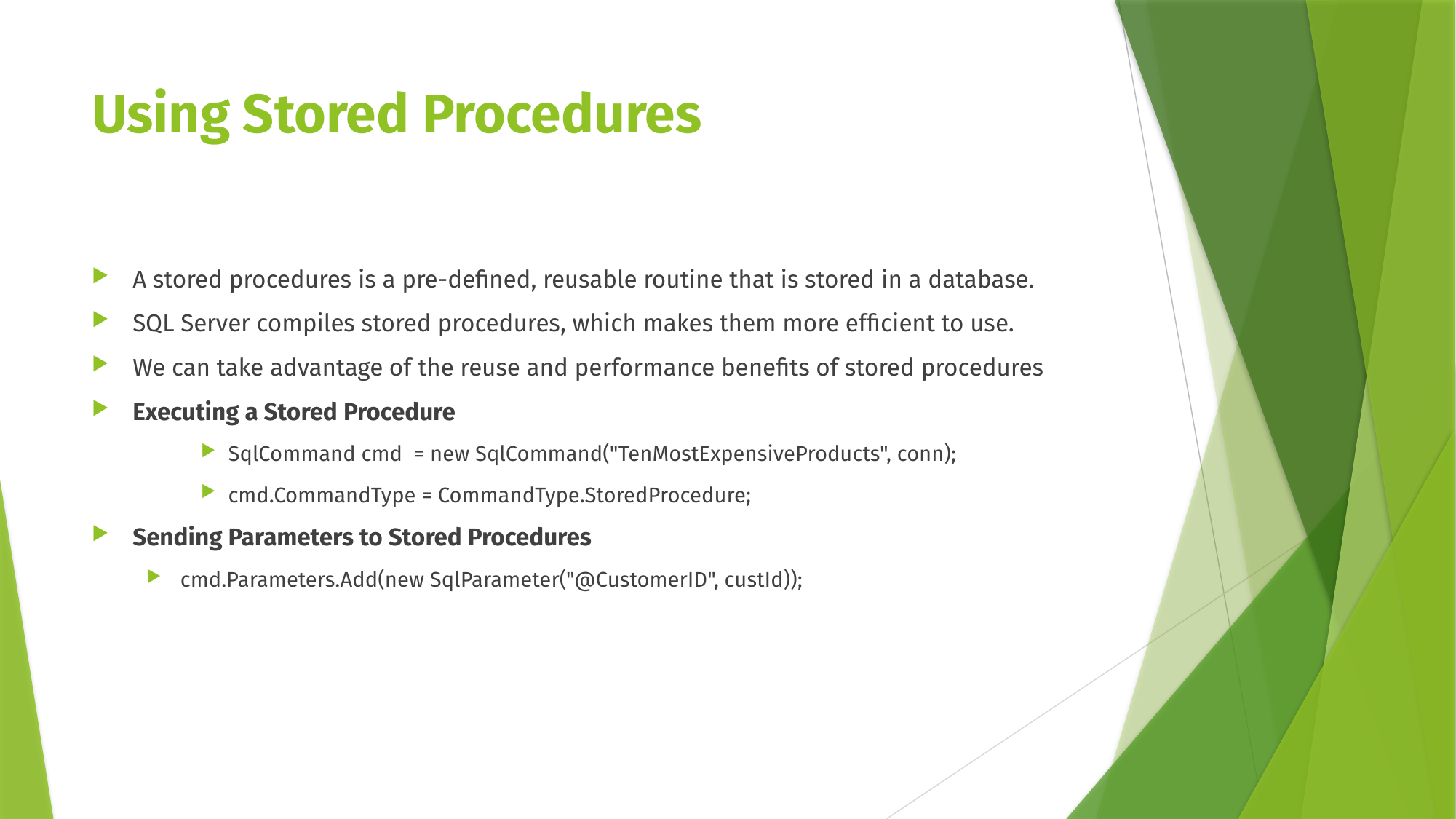

# Using Stored Procedures
A stored procedures is a pre-defined, reusable routine that is stored in a database.
SQL Server compiles stored procedures, which makes them more efficient to use.
We can take advantage of the reuse and performance benefits of stored procedures
Executing a Stored Procedure
SqlCommand cmd  = new SqlCommand("TenMostExpensiveProducts", conn);
cmd.CommandType = CommandType.StoredProcedure;
Sending Parameters to Stored Procedures
cmd.Parameters.Add(new SqlParameter("@CustomerID", custId));